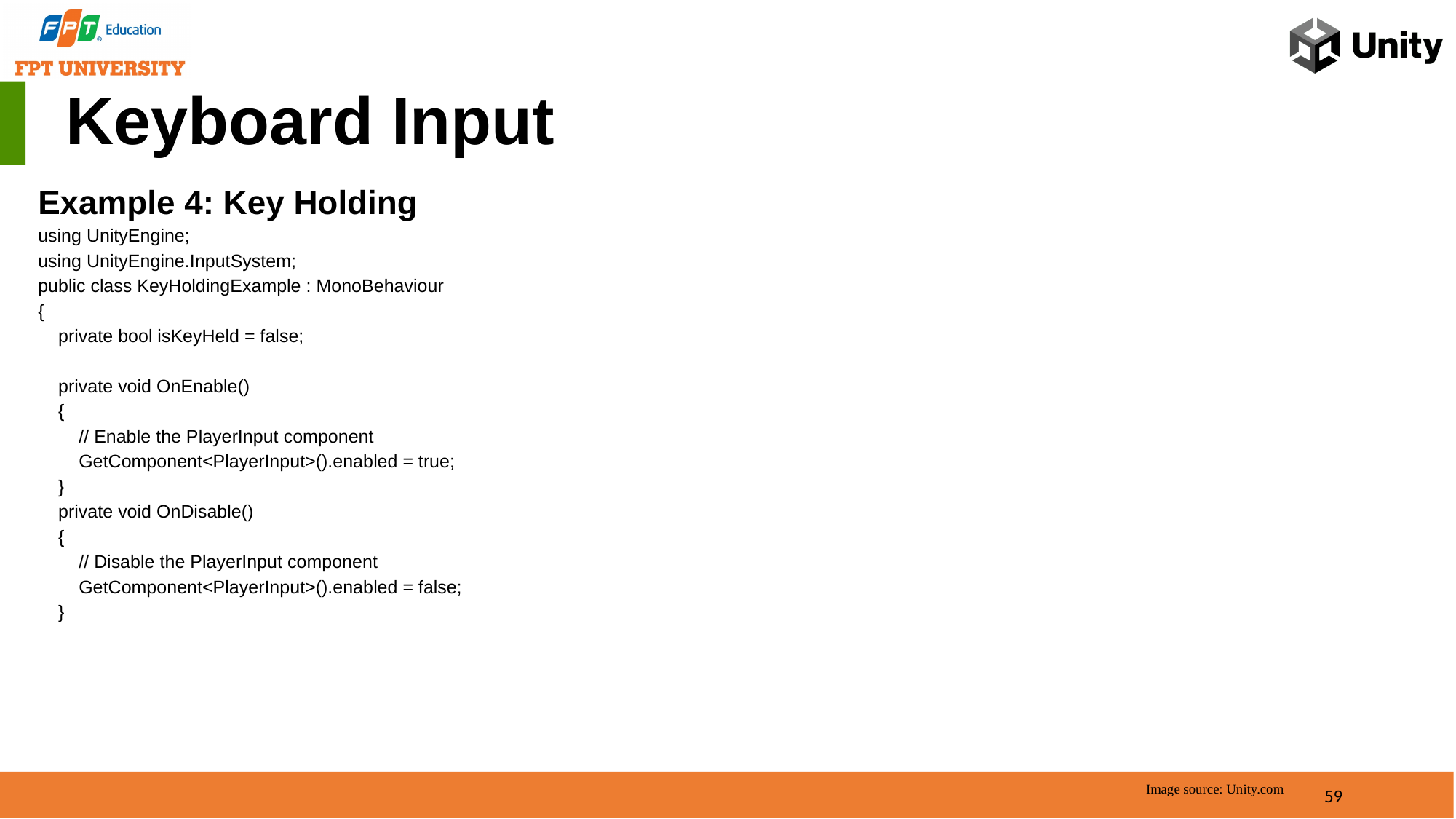

Keyboard Input

Example 4: Key Holding
using UnityEngine;
using UnityEngine.InputSystem;
public class KeyHoldingExample : MonoBehaviour
{
    private bool isKeyHeld = false;

    private void OnEnable()
    {
        // Enable the PlayerInput component
        GetComponent<PlayerInput>().enabled = true;
    }
    private void OnDisable()
    {
        // Disable the PlayerInput component
        GetComponent<PlayerInput>().enabled = false;
    }
59
Image source: Unity.com